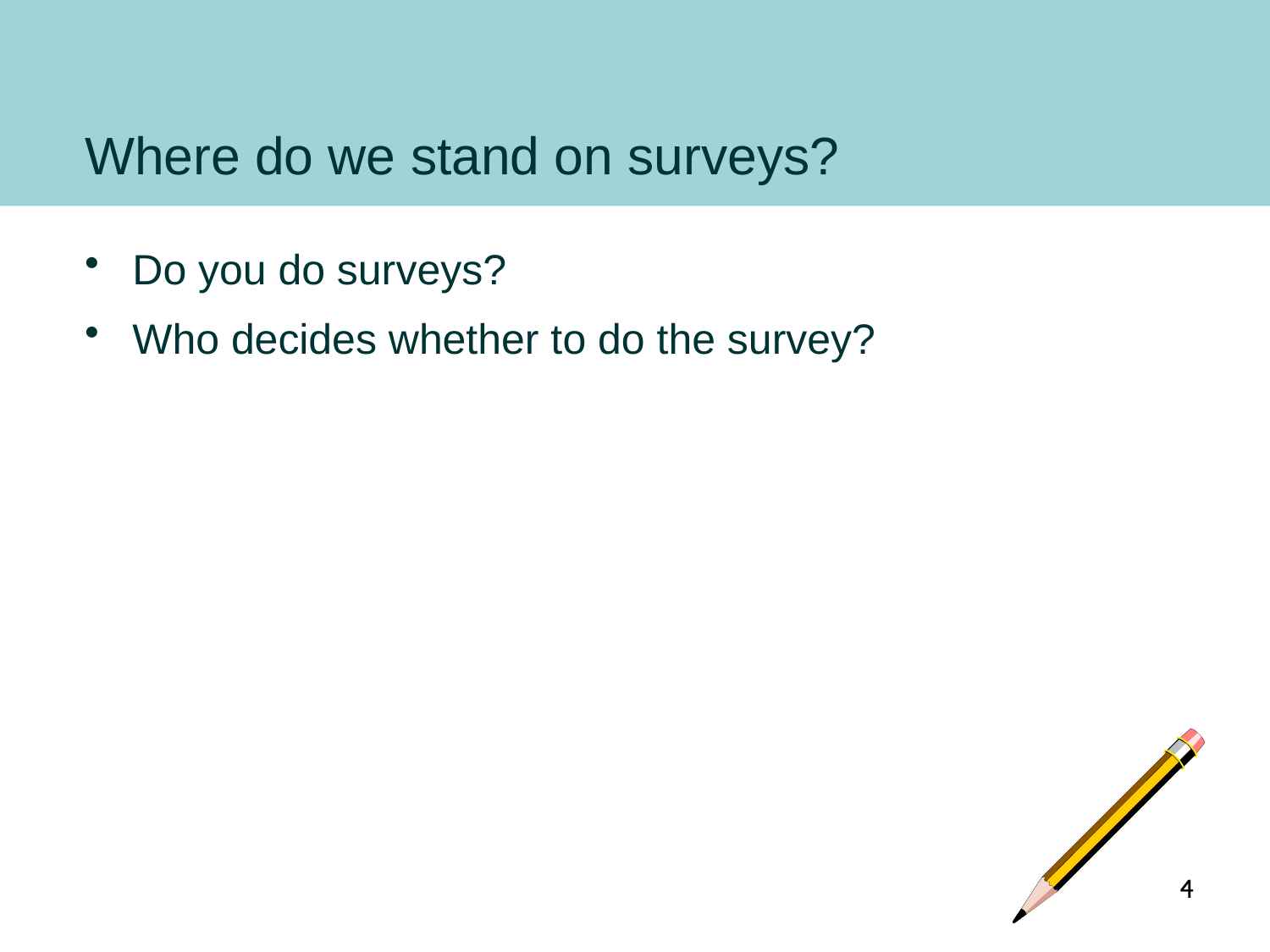

# Where do we stand on surveys?
Do you do surveys?
Who decides whether to do the survey?

4